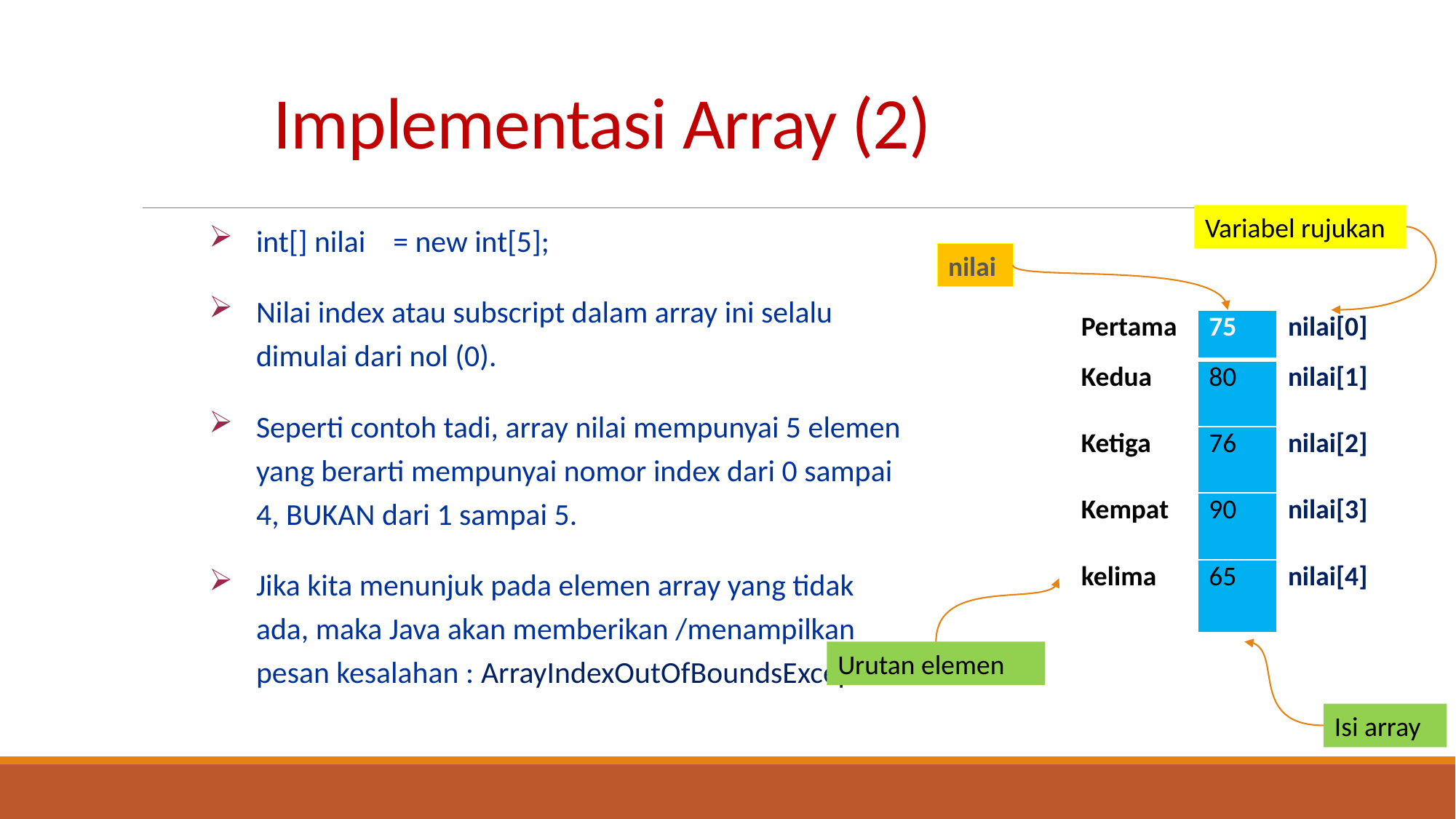

Implementasi Array (2)
Variabel rujukan
# int[] nilai    = new int[5];
Nilai index atau subscript dalam array ini selalu dimulai dari nol (0).
Seperti contoh tadi, array nilai mempunyai 5 elemen yang berarti mempunyai nomor index dari 0 sampai 4, BUKAN dari 1 sampai 5.
Jika kita menunjuk pada elemen array yang tidak ada, maka Java akan memberikan /menampilkan  pesan kesalahan : ArrayIndexOutOfBoundsException
nilai
| Pertama | 75 | nilai[0] |
| --- | --- | --- |
| Kedua | 80 | nilai[1] |
| Ketiga | 76 | nilai[2] |
| Kempat | 90 | nilai[3] |
| kelima | 65 | nilai[4] |
Urutan elemen
Isi array